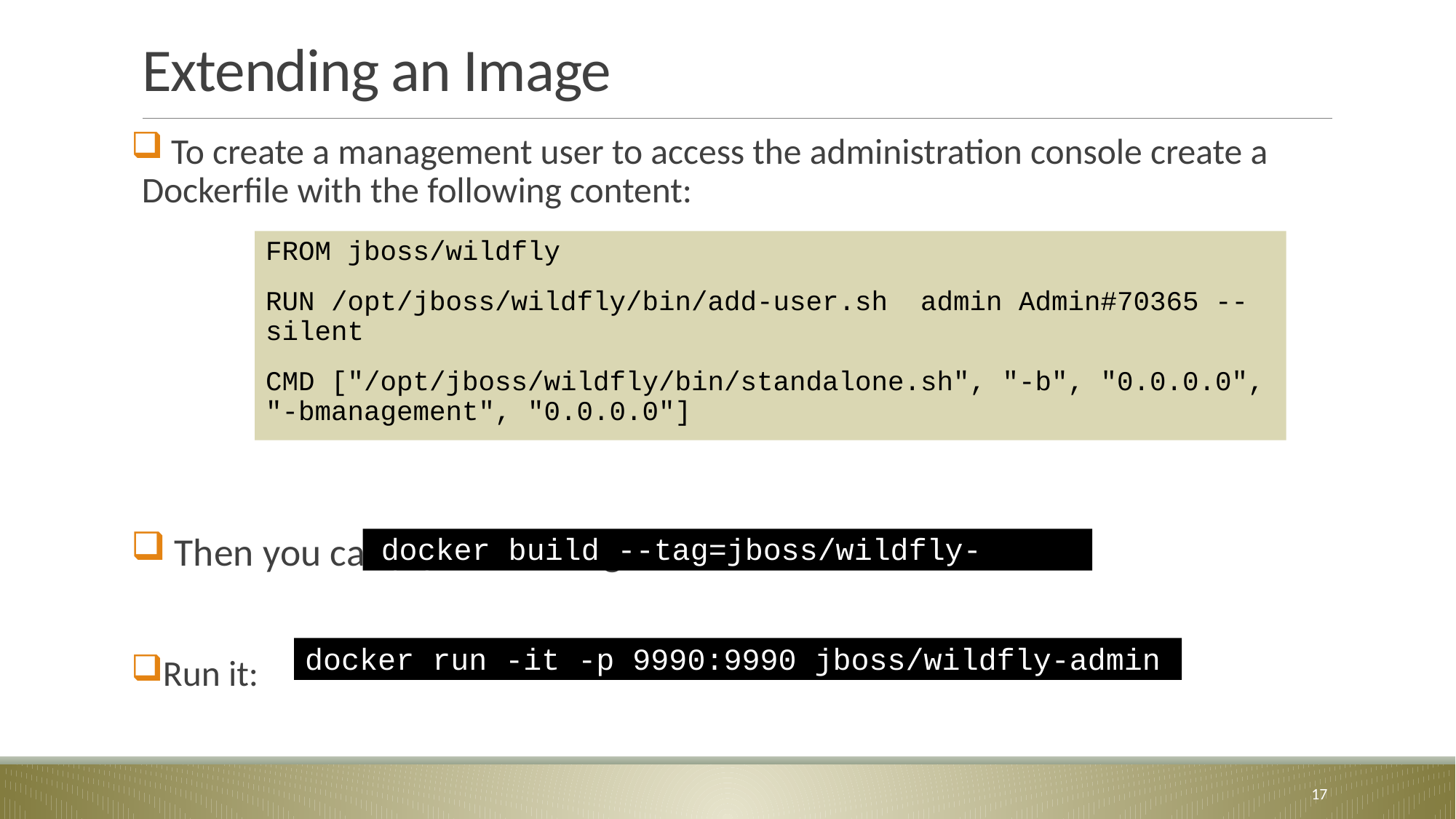

# Extending an Image
 To create a management user to access the administration console create a Dockerfile with the following content:

 Then you can build the image:

Run it:
FROM jboss/wildfly
RUN /opt/jboss/wildfly/bin/add-user.sh  admin Admin#70365 --silent
CMD ["/opt/jboss/wildfly/bin/standalone.sh", "-b", "0.0.0.0", "-bmanagement", "0.0.0.0"]
 docker build --tag=jboss/wildfly-admin .
docker run -it -p 9990:9990 jboss/wildfly-admin
17